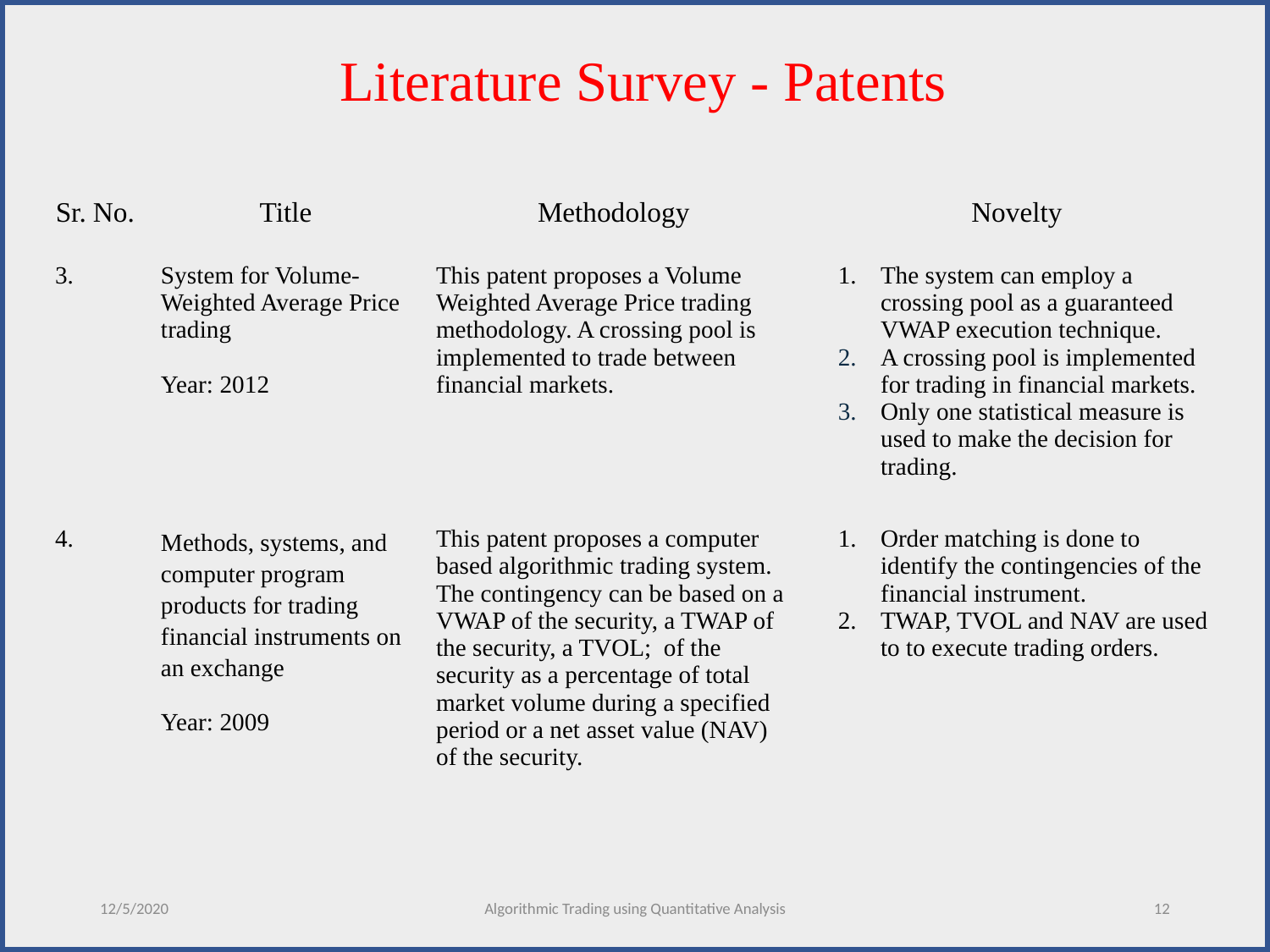

Literature Survey - Patents
| Sr. No. | Title | Methodology | Novelty |
| --- | --- | --- | --- |
| 3. | System for Volume-Weighted Average Price trading Year: 2012 | This patent proposes a Volume Weighted Average Price trading methodology. A crossing pool is implemented to trade between financial markets. | The system can employ a crossing pool as a guaranteed VWAP execution technique. A crossing pool is implemented for trading in financial markets. Only one statistical measure is used to make the decision for trading. |
| 4. | Methods, systems, and computer program products for trading financial instruments on an exchange Year: 2009 | This patent proposes a computer based algorithmic trading system. The contingency can be based on a VWAP of the security, a TWAP of the security, a TVOL; of the security as a percentage of total market volume during a specified period or a net asset value (NAV) of the security. | Order matching is done to identify the contingencies of the financial instrument. TWAP, TVOL and NAV are used to to execute trading orders. |
12/5/2020
Algorithmic Trading using Quantitative Analysis
12